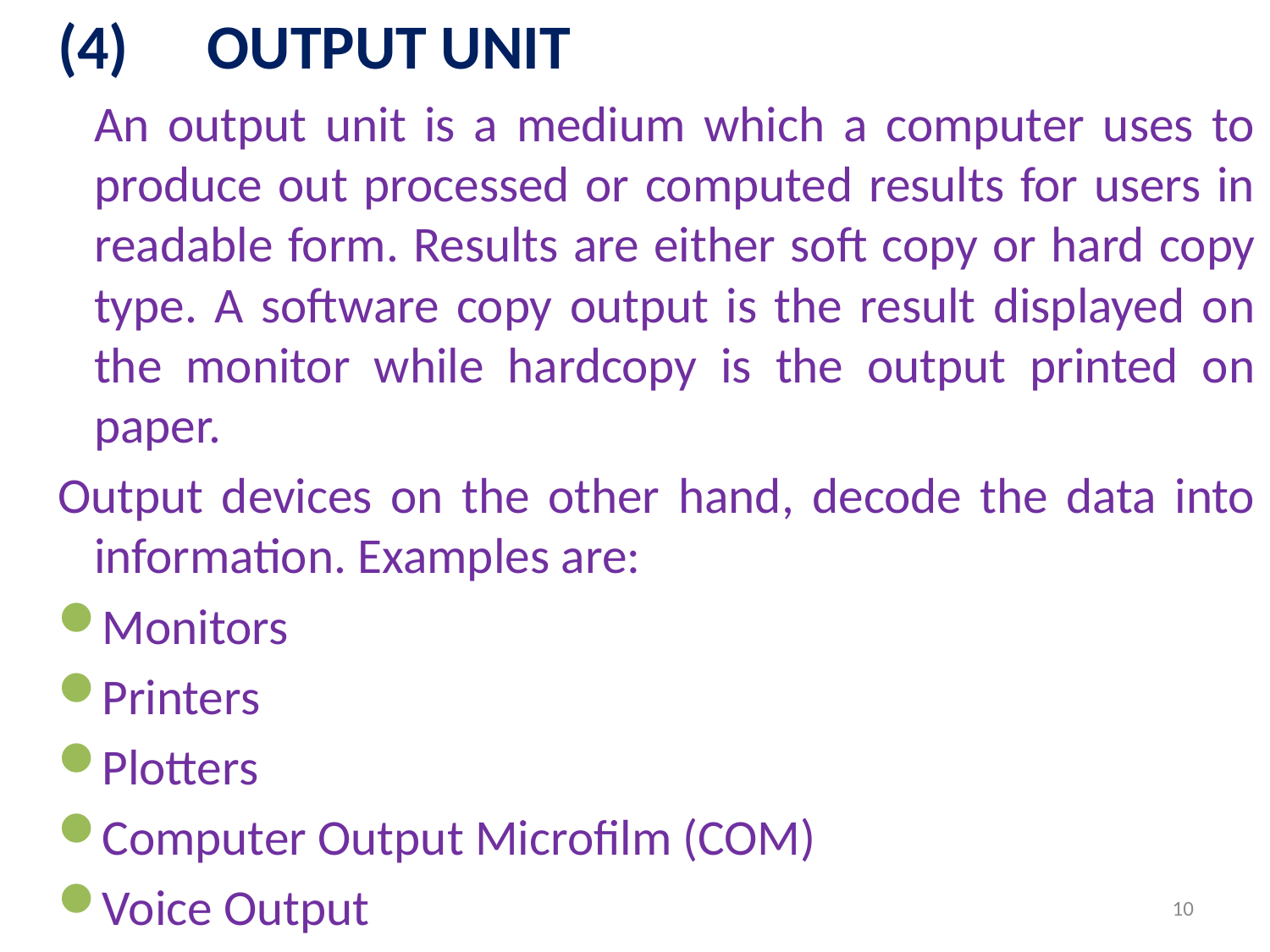

(4)	OUTPUT UNIT
	An output unit is a medium which a computer uses to produce out processed or computed results for users in readable form. Results are either soft copy or hard copy type. A software copy output is the result displayed on the monitor while hardcopy is the output printed on paper.
Output devices on the other hand, decode the data into information. Examples are:
Monitors
Printers
Plotters
Computer Output Microfilm (COM)
Voice Output

10